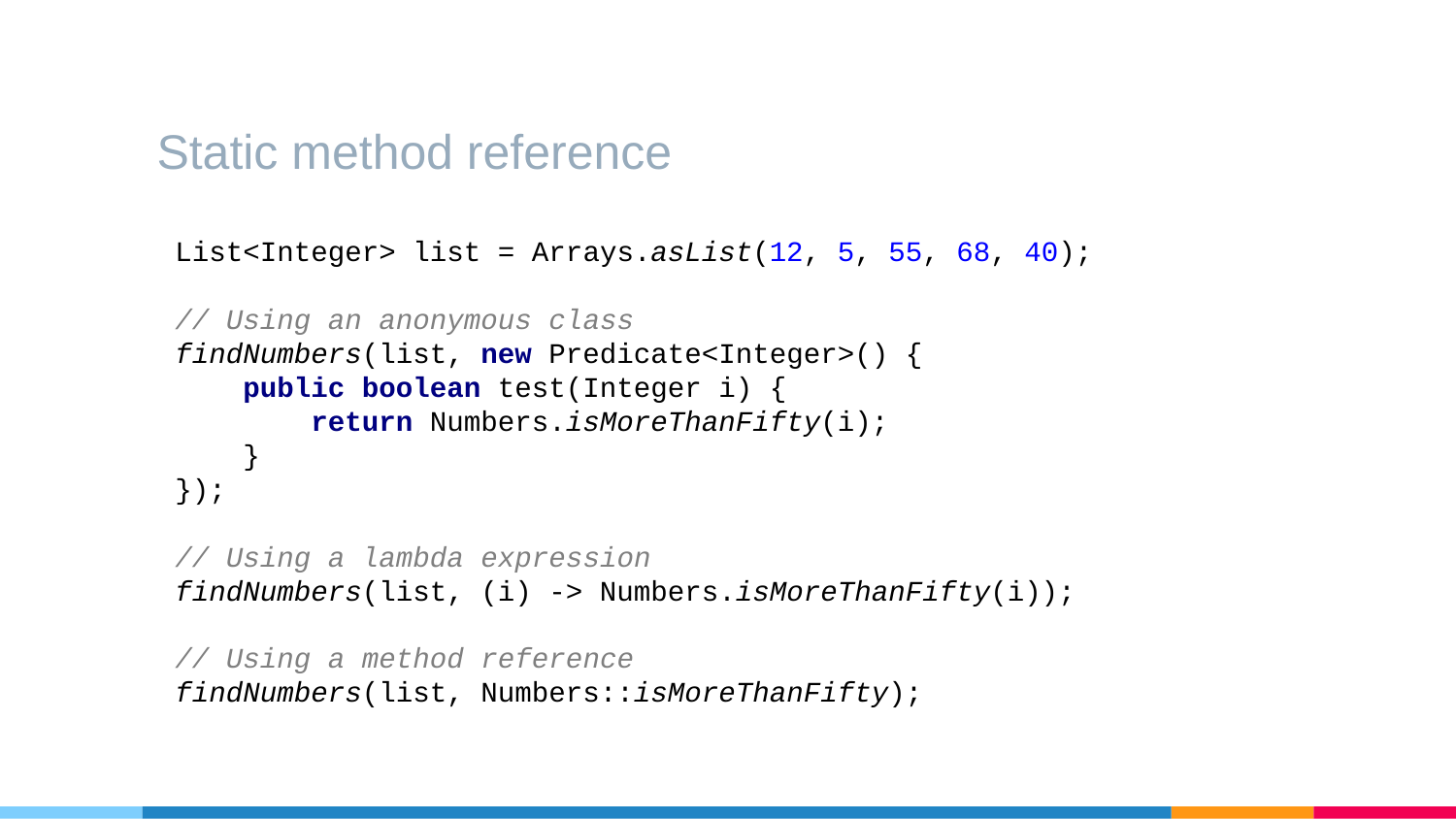

# Static method reference
List<Integer> list = Arrays.asList(12, 5, 55, 68, 40);
// Using an anonymous class
findNumbers(list, new Predicate<Integer>() {
    public boolean test(Integer i) {
        return Numbers.isMoreThanFifty(i);
    }
});
// Using a lambda expression
findNumbers(list, (i) -> Numbers.isMoreThanFifty(i));
// Using a method reference
findNumbers(list, Numbers::isMoreThanFifty);